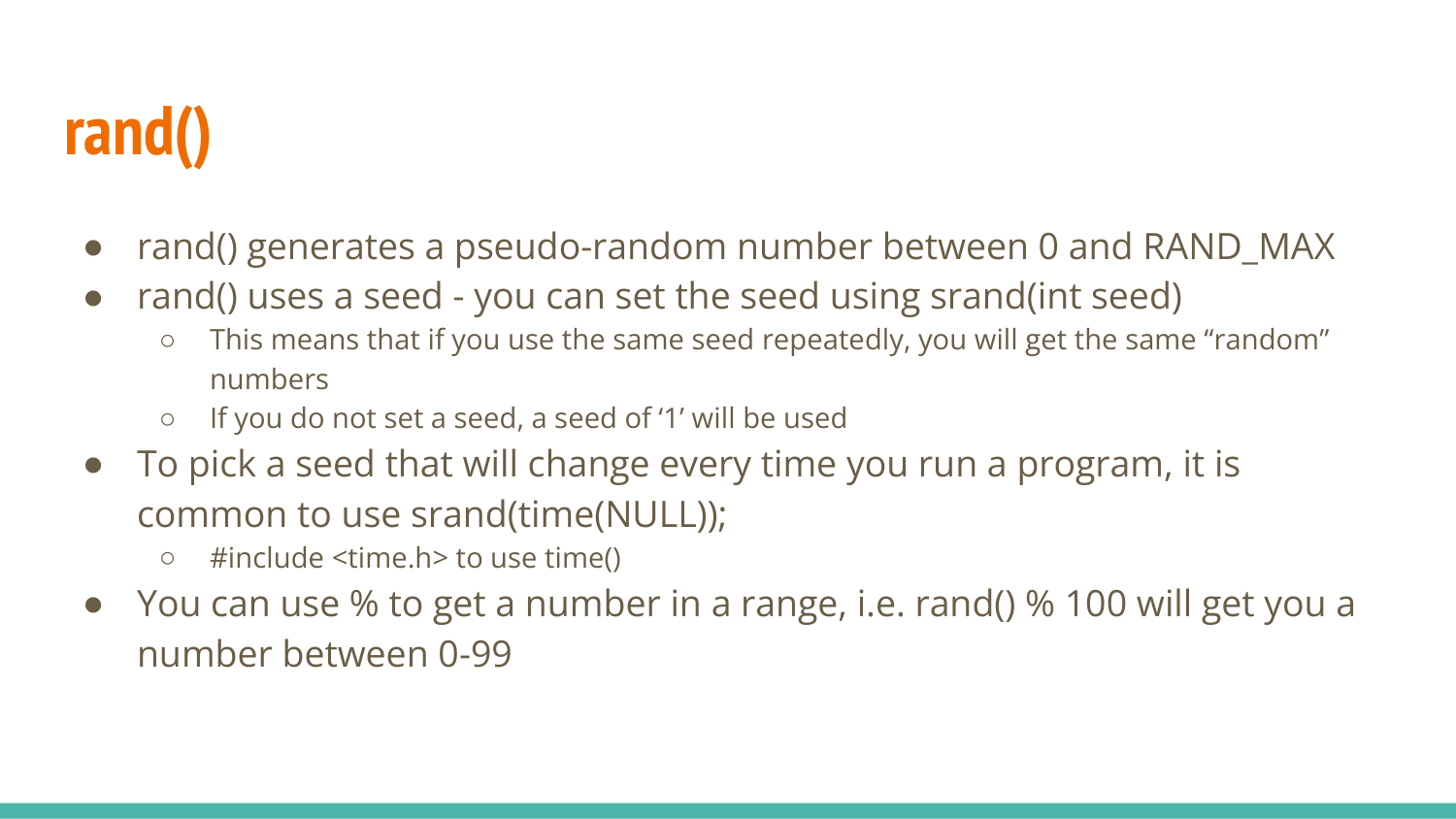

# rand()
rand() generates a pseudo-random number between 0 and RAND_MAX
rand() uses a seed - you can set the seed using srand(int seed)
This means that if you use the same seed repeatedly, you will get the same “random” numbers
If you do not set a seed, a seed of ‘1’ will be used
To pick a seed that will change every time you run a program, it is common to use srand(time(NULL));
#include <time.h> to use time()
You can use % to get a number in a range, i.e. rand() % 100 will get you a number between 0-99